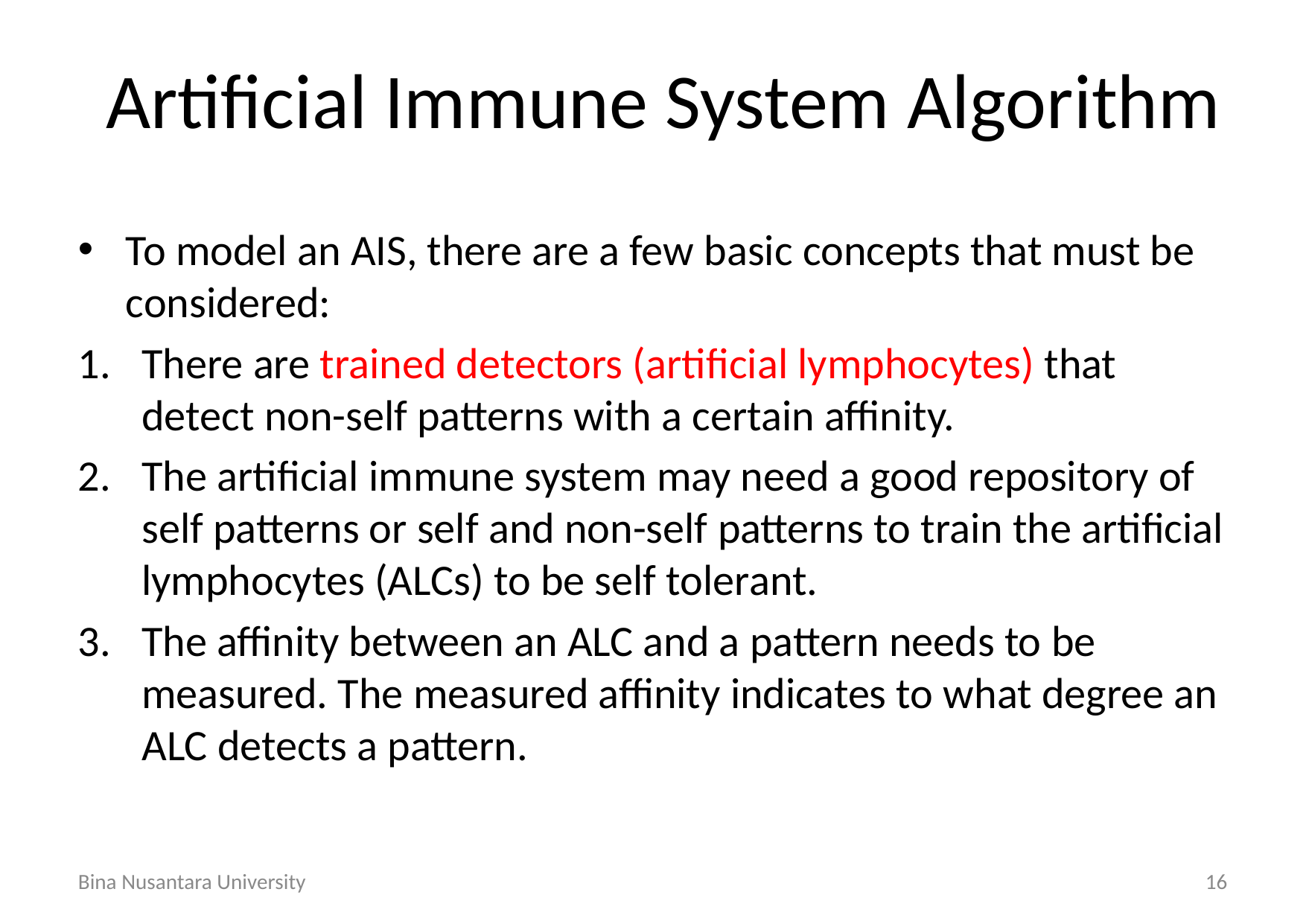

# Artificial Immune System Algorithm
To model an AIS, there are a few basic concepts that must be considered:
There are trained detectors (artificial lymphocytes) that detect non-self patterns with a certain affinity.
The artificial immune system may need a good repository of self patterns or self and non-self patterns to train the artificial lymphocytes (ALCs) to be self tolerant.
The affinity between an ALC and a pattern needs to be measured. The measured affinity indicates to what degree an ALC detects a pattern.
Bina Nusantara University
16